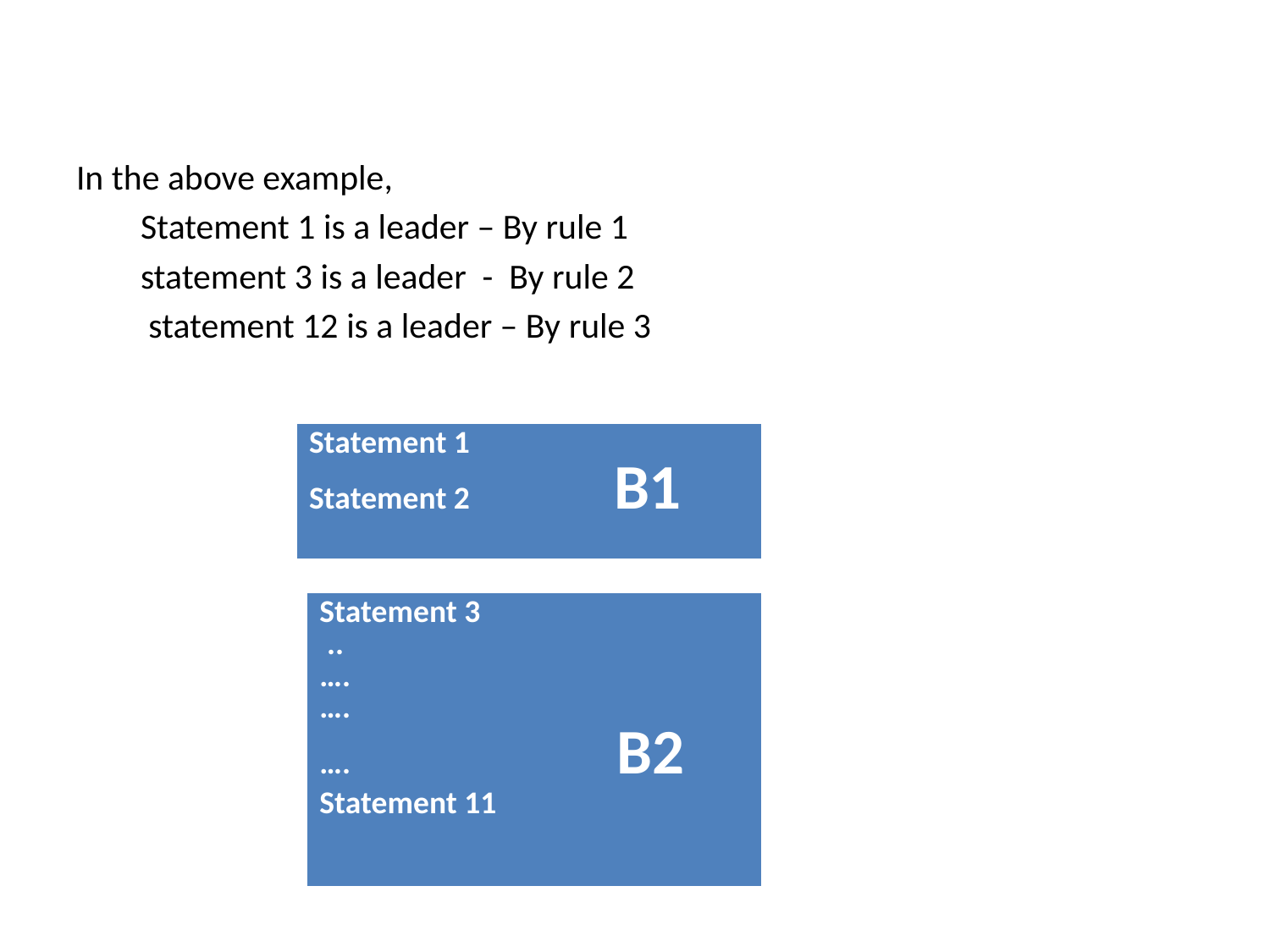

#
In the above example,
        Statement 1 is a leader – By rule 1
        statement 3 is a leader  -  By rule 2
         statement 12 is a leader – By rule 3

| Statement 1 Statement 2 B1 |
| --- |
| Statement 3 .. …. …. …. B2 Statement 11 |
| --- |